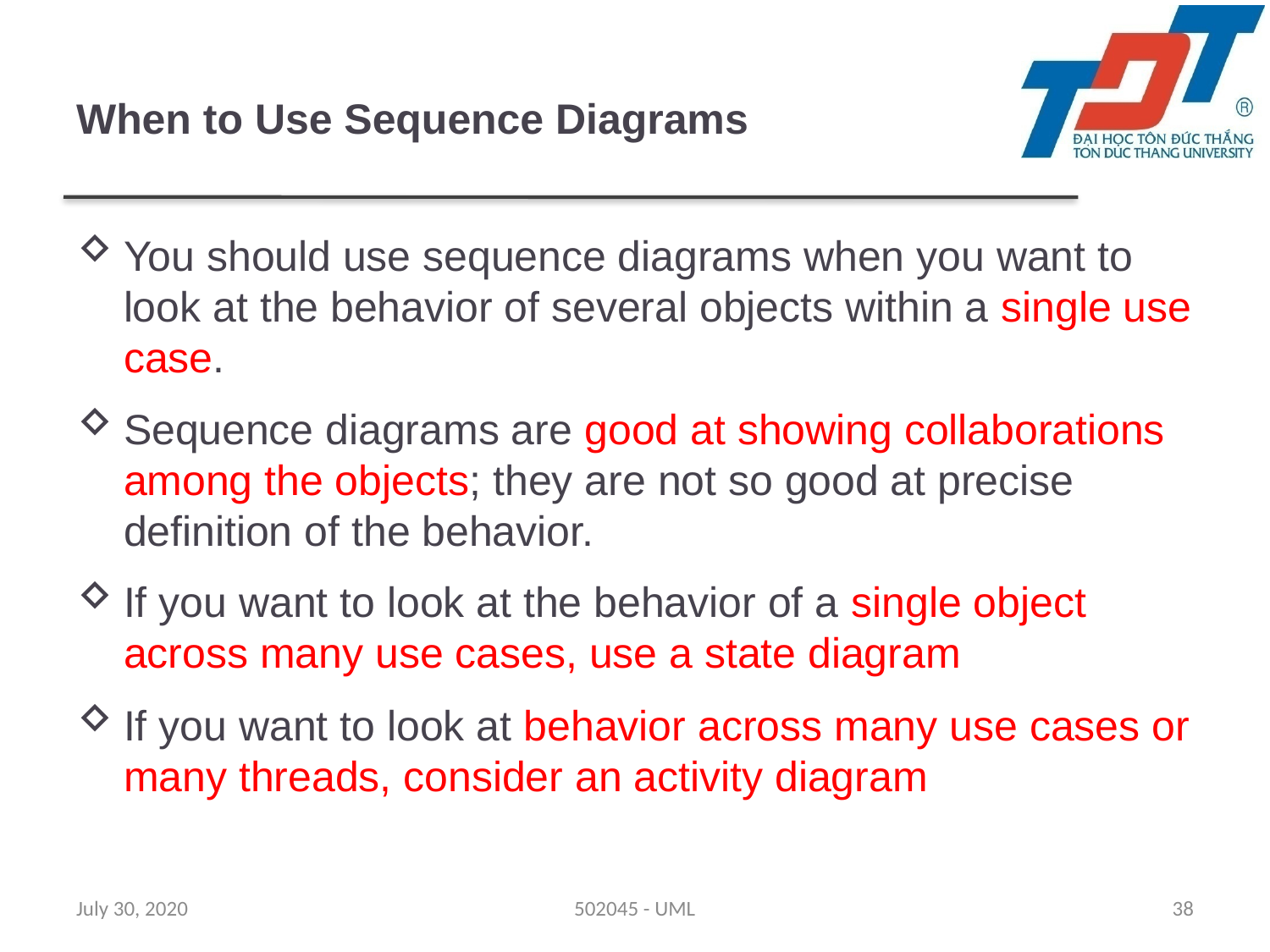

# When to Use Sequence Diagrams
You should use sequence diagrams when you want to look at the behavior of several objects within a single use case.
Sequence diagrams are good at showing collaborations among the objects; they are not so good at precise definition of the behavior.
If you want to look at the behavior of a single object across many use cases, use a state diagram
If you want to look at behavior across many use cases or many threads, consider an activity diagram
July 30, 2020
502045 - UML
38